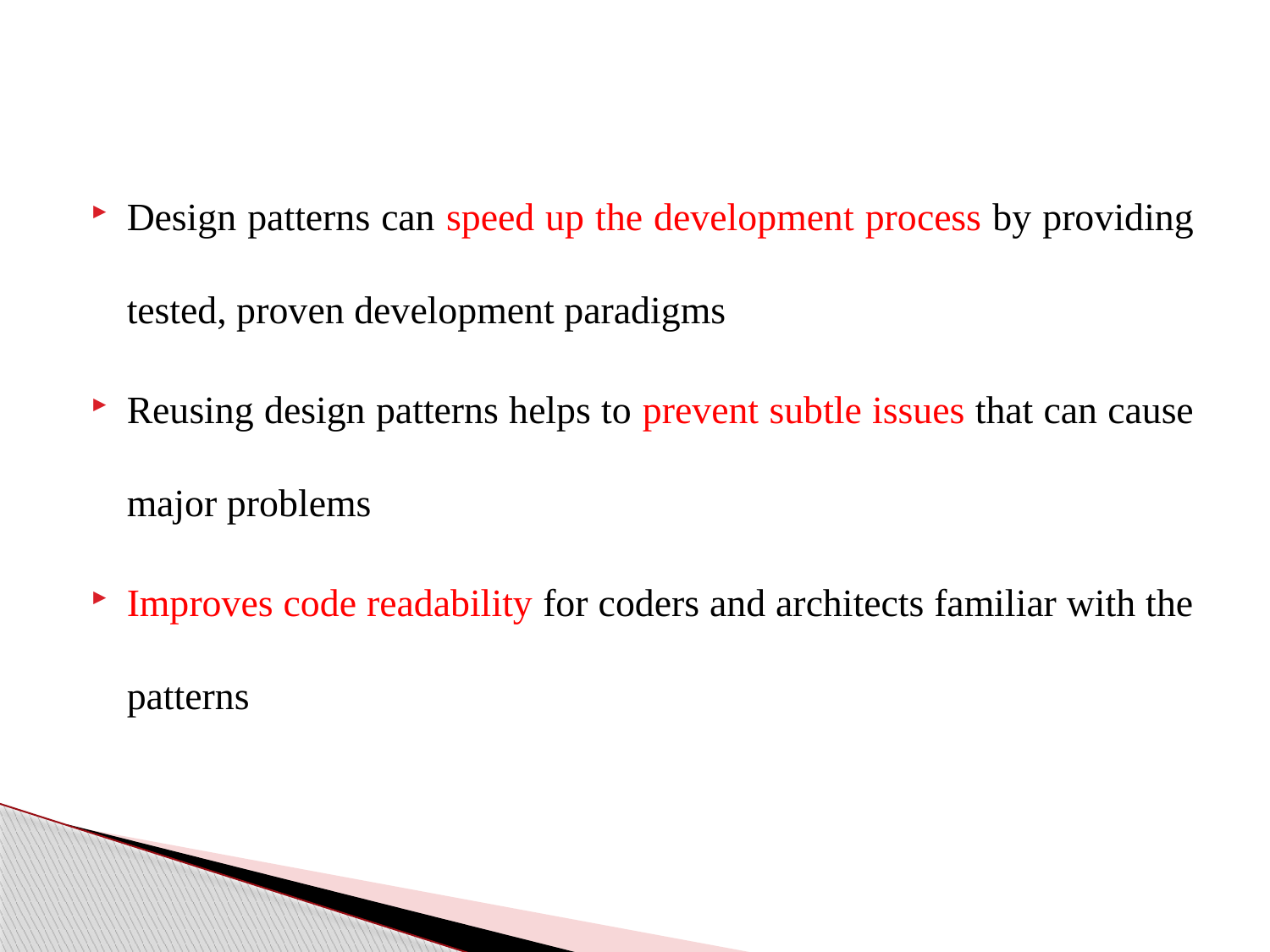

Design patterns can speed up the development process by providing tested, proven development paradigms
Reusing design patterns helps to prevent subtle issues that can cause major problems
Improves code readability for coders and architects familiar with the patterns